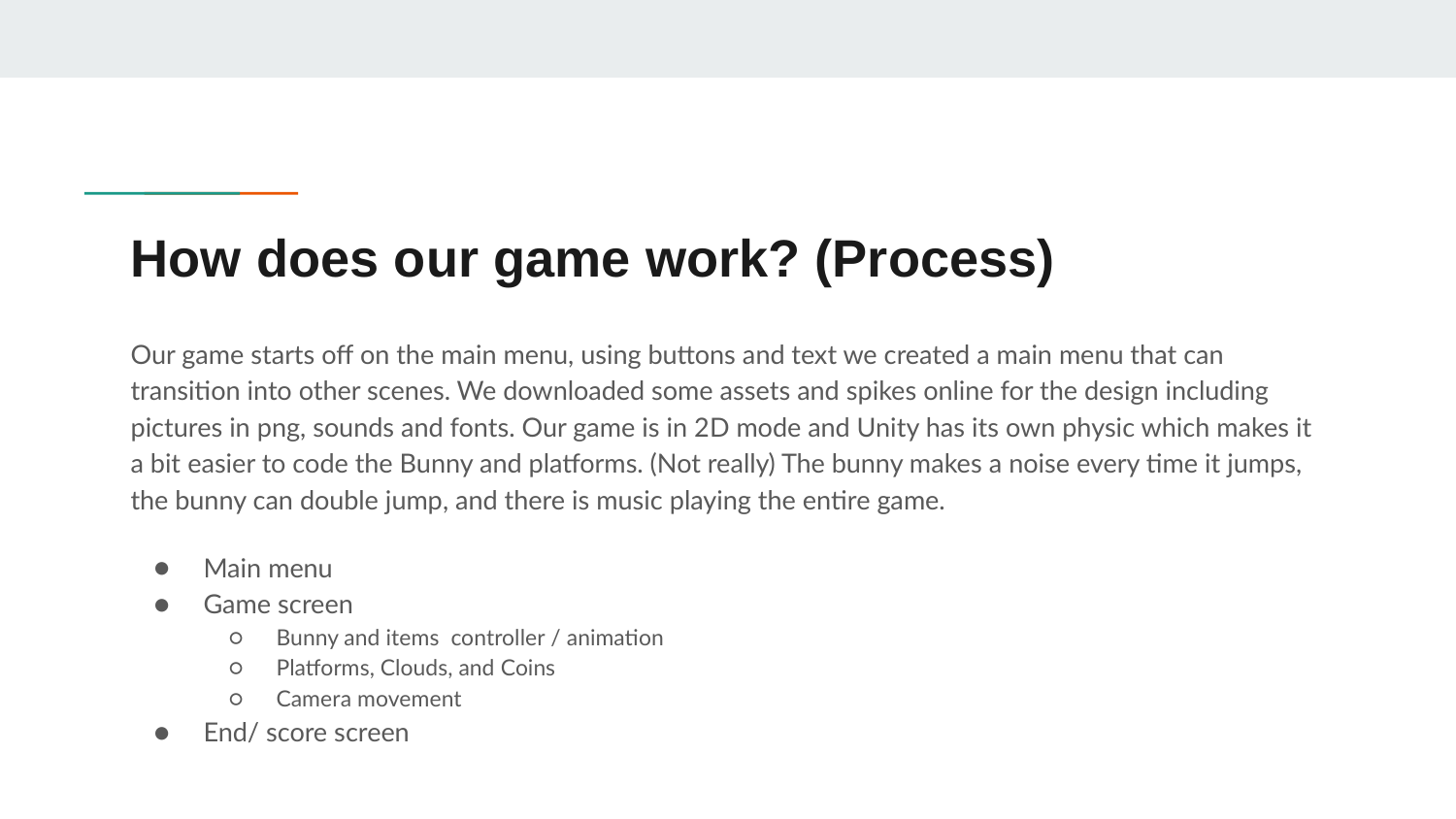

# How does our game work? (Process)
Our game starts off on the main menu, using buttons and text we created a main menu that can transition into other scenes. We downloaded some assets and spikes online for the design including pictures in png, sounds and fonts. Our game is in 2D mode and Unity has its own physic which makes it a bit easier to code the Bunny and platforms. (Not really) The bunny makes a noise every time it jumps, the bunny can double jump, and there is music playing the entire game.
Main menu
Game screen
Bunny and items  controller / animation
Platforms, Clouds, and Coins
Camera movement
End/ score screen